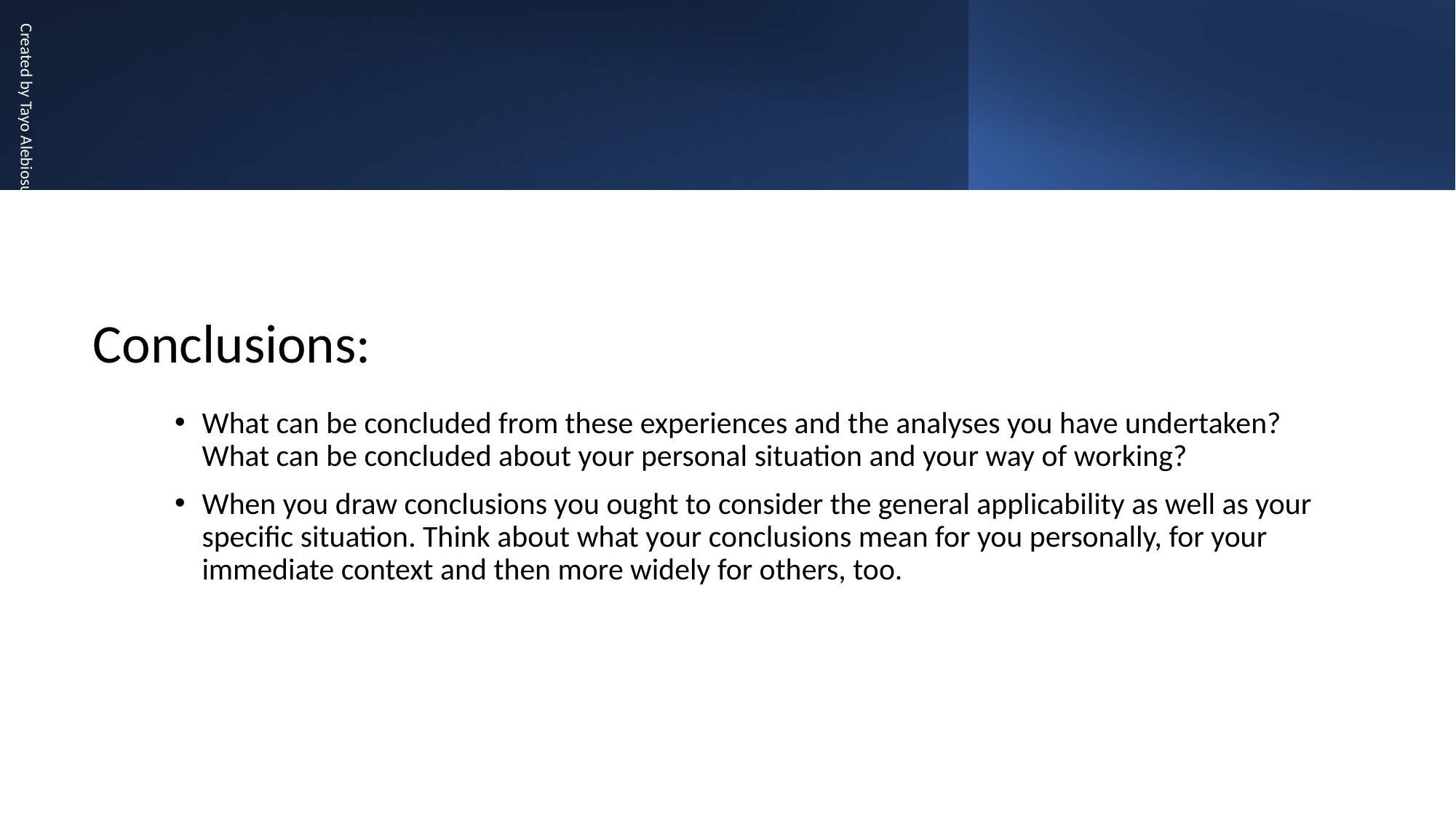

Created by Tayo Alebiosu
What can be concluded from these experiences and the analyses you have undertaken? What can be concluded about your personal situation and your way of working?
When you draw conclusions you ought to consider the general applicability as well as your specific situation. Think about what your conclusions mean for you personally, for your immediate context and then more widely for others, too.
Conclusions: